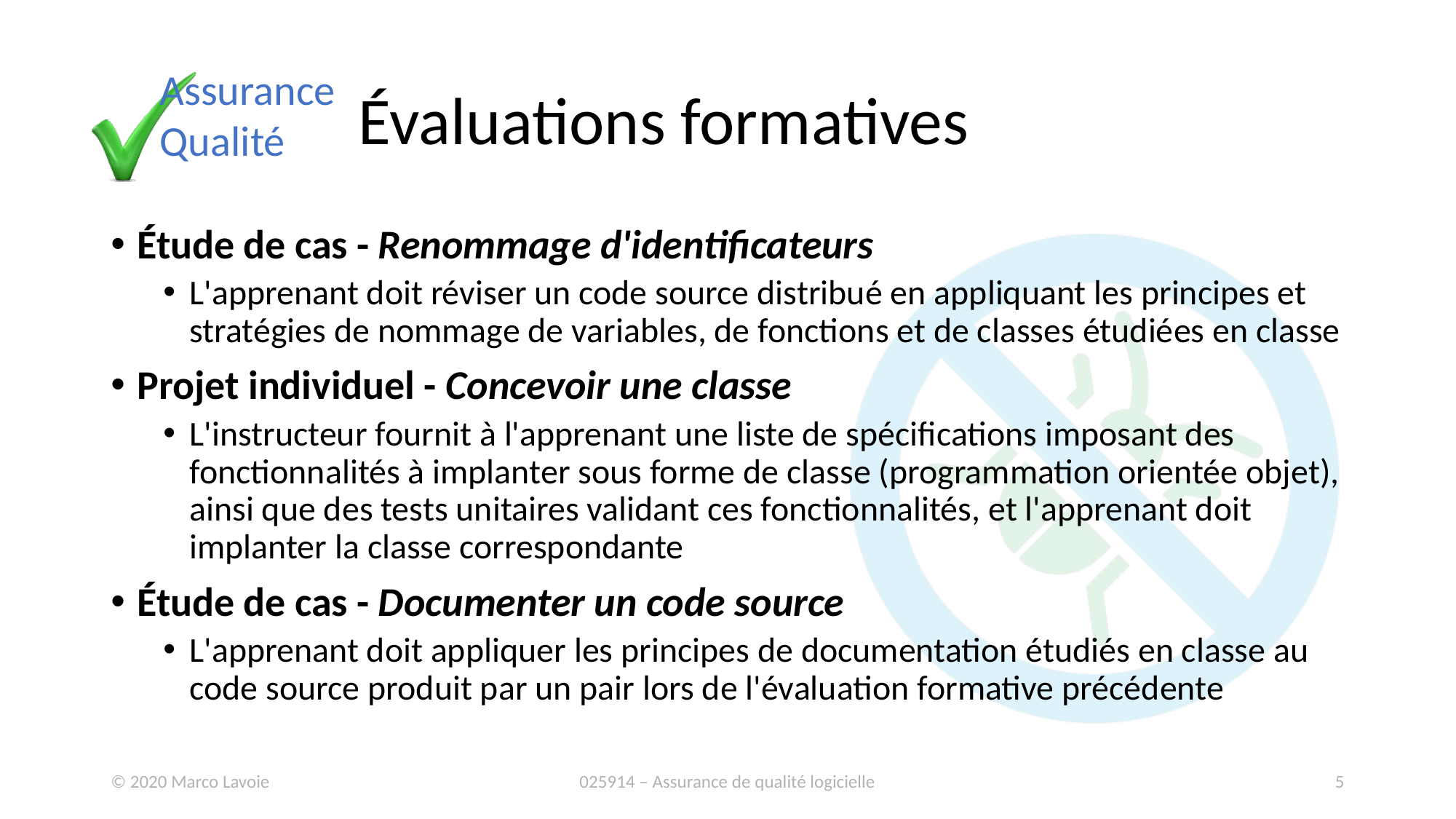

# Évaluations formatives
Étude de cas - Renommage d'identificateurs
L'apprenant doit réviser un code source distribué en appliquant les principes et stratégies de nommage de variables, de fonctions et de classes étudiées en classe
Projet individuel - Concevoir une classe
L'instructeur fournit à l'apprenant une liste de spécifications imposant des fonctionnalités à implanter sous forme de classe (programmation orientée objet), ainsi que des tests unitaires validant ces fonctionnalités, et l'apprenant doit implanter la classe correspondante
Étude de cas - Documenter un code source
L'apprenant doit appliquer les principes de documentation étudiés en classe au code source produit par un pair lors de l'évaluation formative précédente
© 2020 Marco Lavoie
025914 – Assurance de qualité logicielle
5